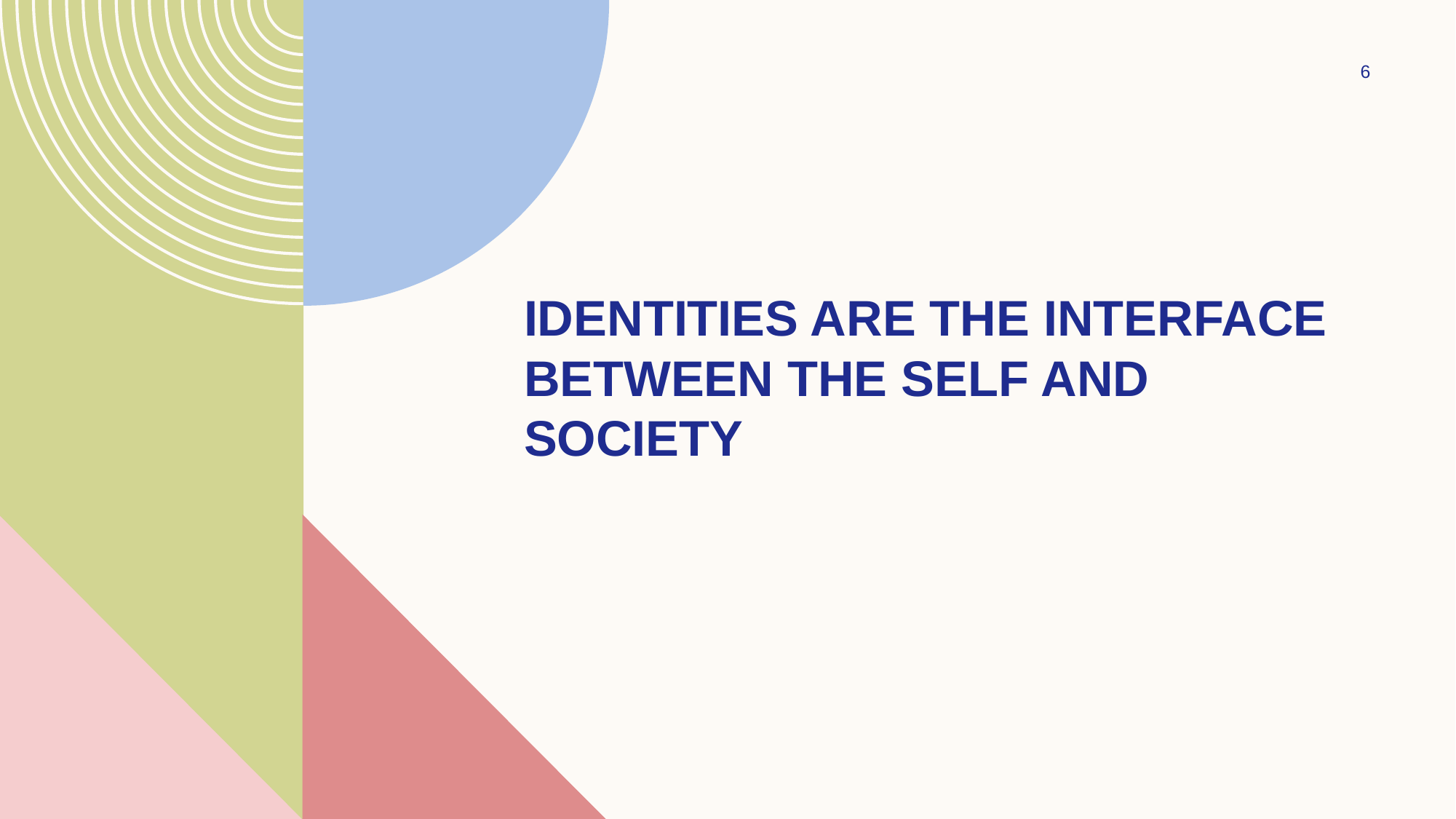

6

# Identities are the interface between the self and society